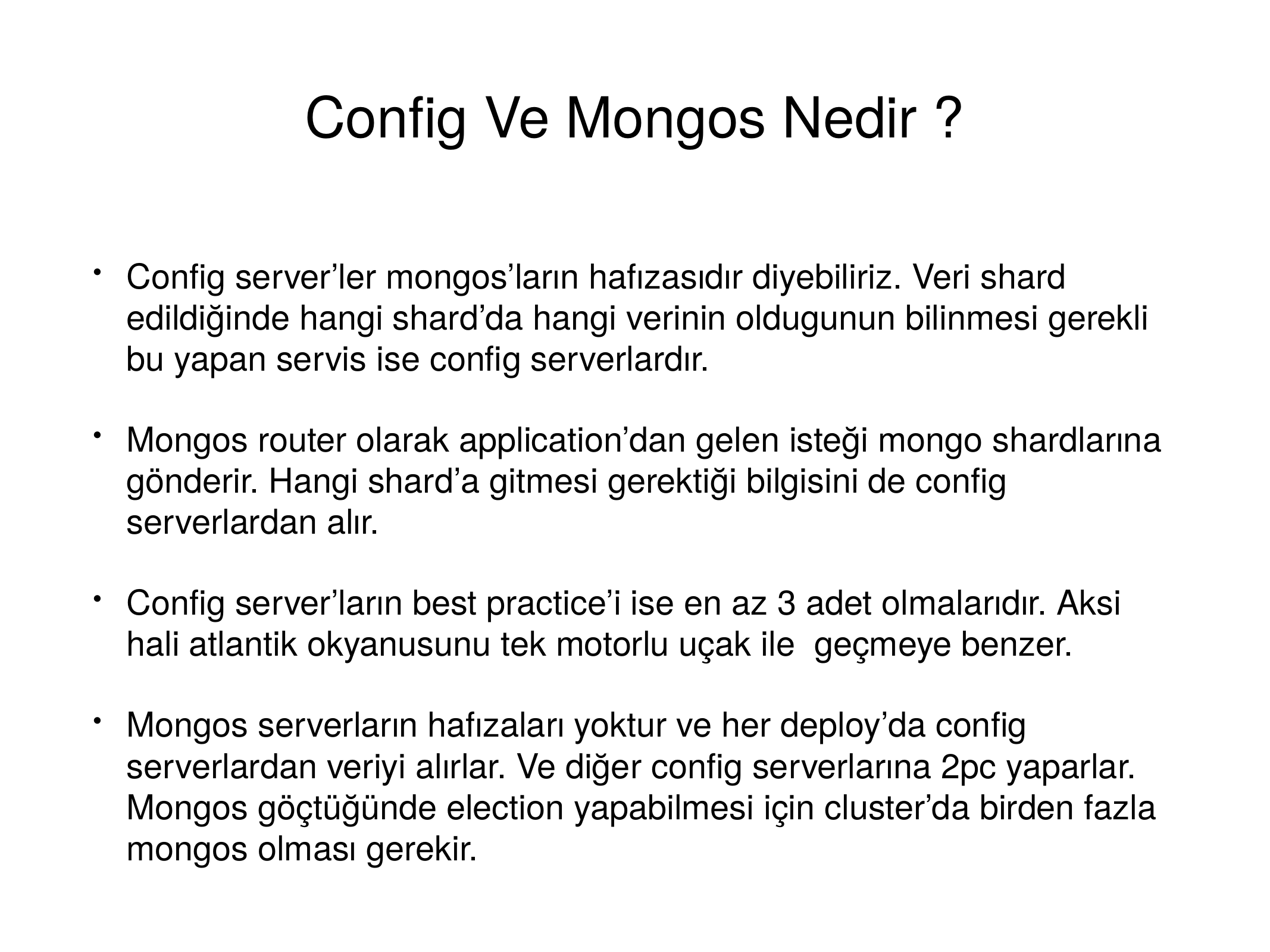

# Config Ve Mongos Nedir ?

Config server’ler mongos’ların hafızasıdır diyebiliriz. Veri shard edildiğinde hangi shard’da hangi verinin oldugunun bilinmesi gerekli bu yapan servis ise config serverlardır.
Mongos router olarak application’dan gelen isteği mongo shardlarına gönderir. Hangi shard’a gitmesi gerektiği bilgisini de config serverlardan alır.
Config server’ların best practice’i ise en az 3 adet olmalarıdır. Aksi hali atlantik okyanusunu tek motorlu uçak ile  geçmeye benzer.
Mongos serverların hafızaları yoktur ve her deploy’da config serverlardan veriyi alırlar. Ve diğer config serverlarına 2pc yaparlar. Mongos göçtüğünde election yapabilmesi için cluster’da birden fazla mongos olması gerekir.